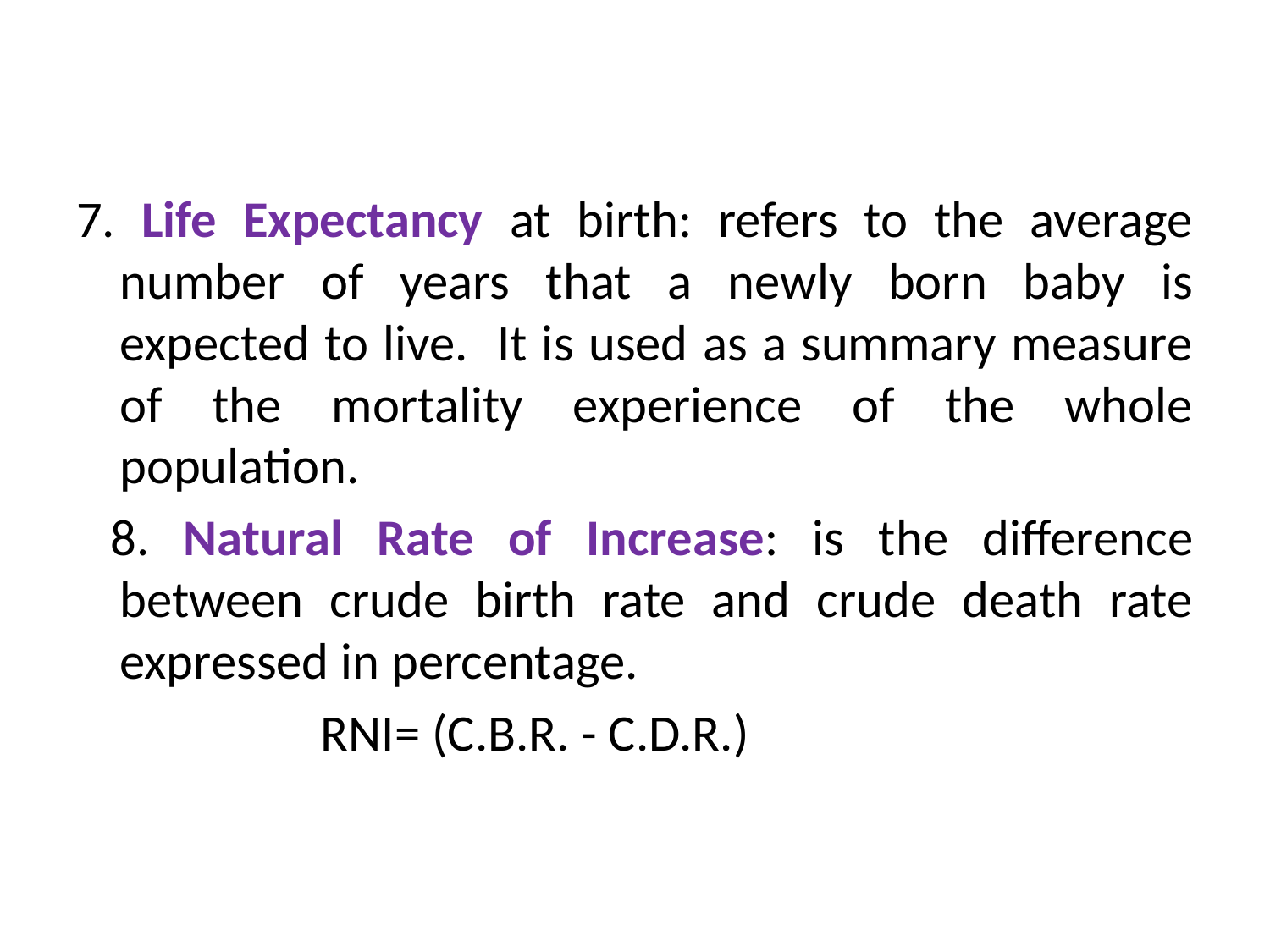

7. Life Expectancy at birth: refers to the average number of years that a newly born baby is expected to live.  It is used as a summary measure of the mortality experience of the whole population.
 8. Natural Rate of Increase: is the difference between crude birth rate and crude death rate expressed in percentage.
                     RNI= (C.B.R. - C.D.R.)